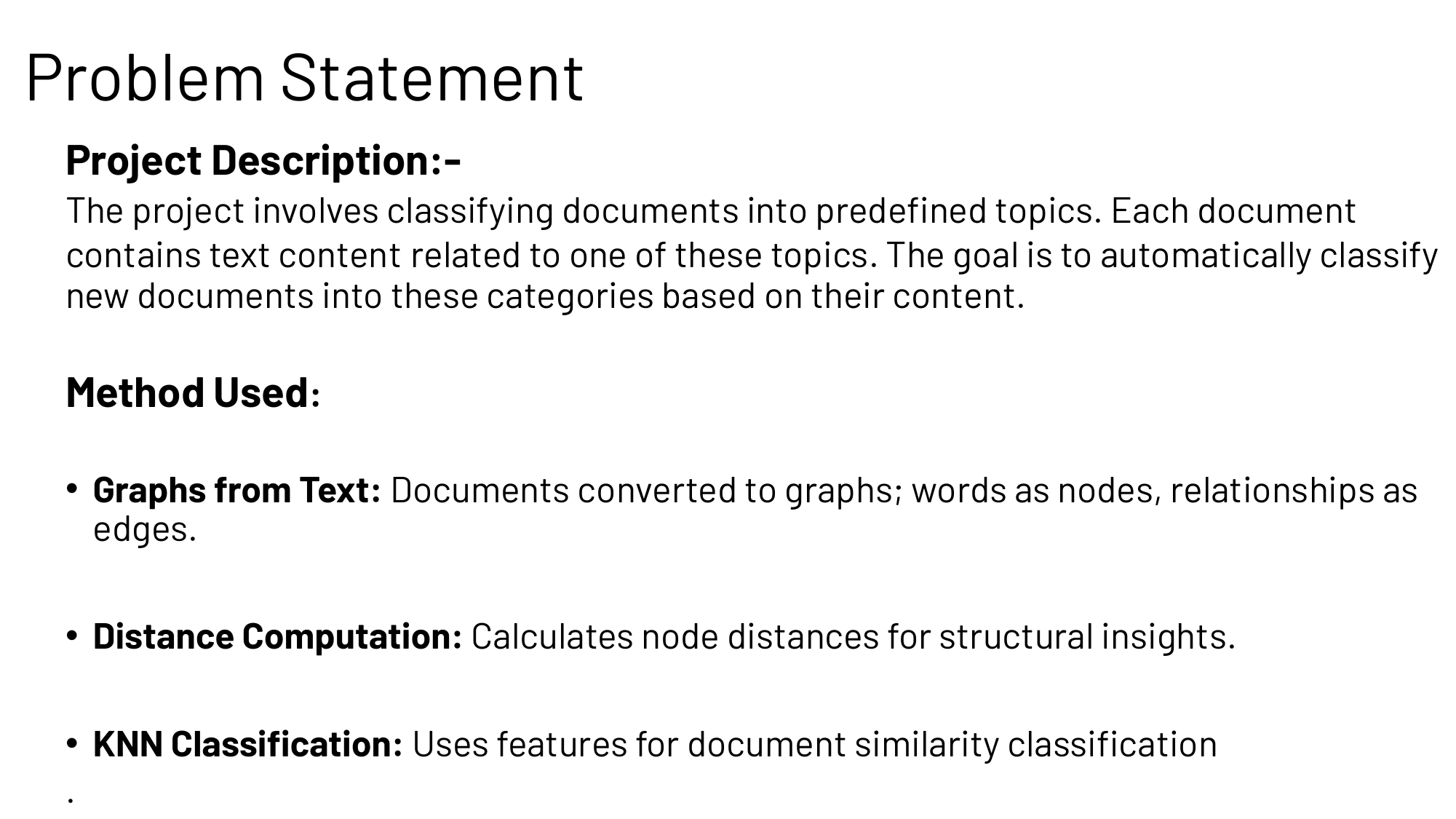

# Problem Statement
Project Description:-
The project involves classifying documents into predefined topics. Each document contains text content related to one of these topics. The goal is to automatically classify new documents into these categories based on their content.

Method Used:

Graphs from Text: Documents converted to graphs; words as nodes, relationships as edges.

Distance Computation: Calculates node distances for structural insights.

KNN Classification: Uses features for document similarity classification
.
Performance Metrics: Confusion matrices, accuracy assess model efficacy.